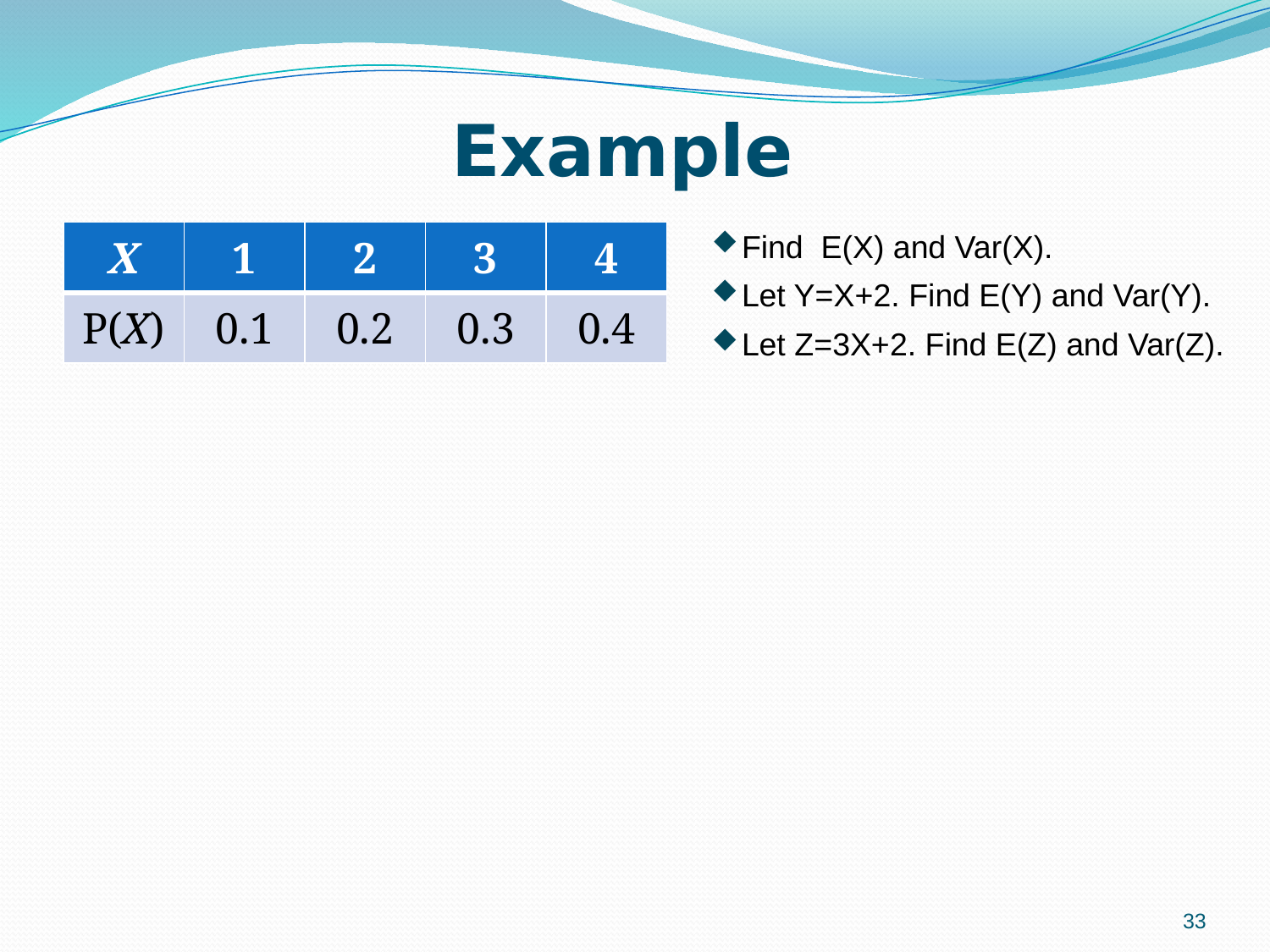

# Example
Find  E(X) and Var(X).
Let Y=X+2. Find E(Y) and Var(Y).
Let Z=3X+2. Find E(Z) and Var(Z).
| X | 1 | 2 | 3 | 4 |
| --- | --- | --- | --- | --- |
| P(X) | 0.1 | 0.2 | 0.3 | 0.4 |
33